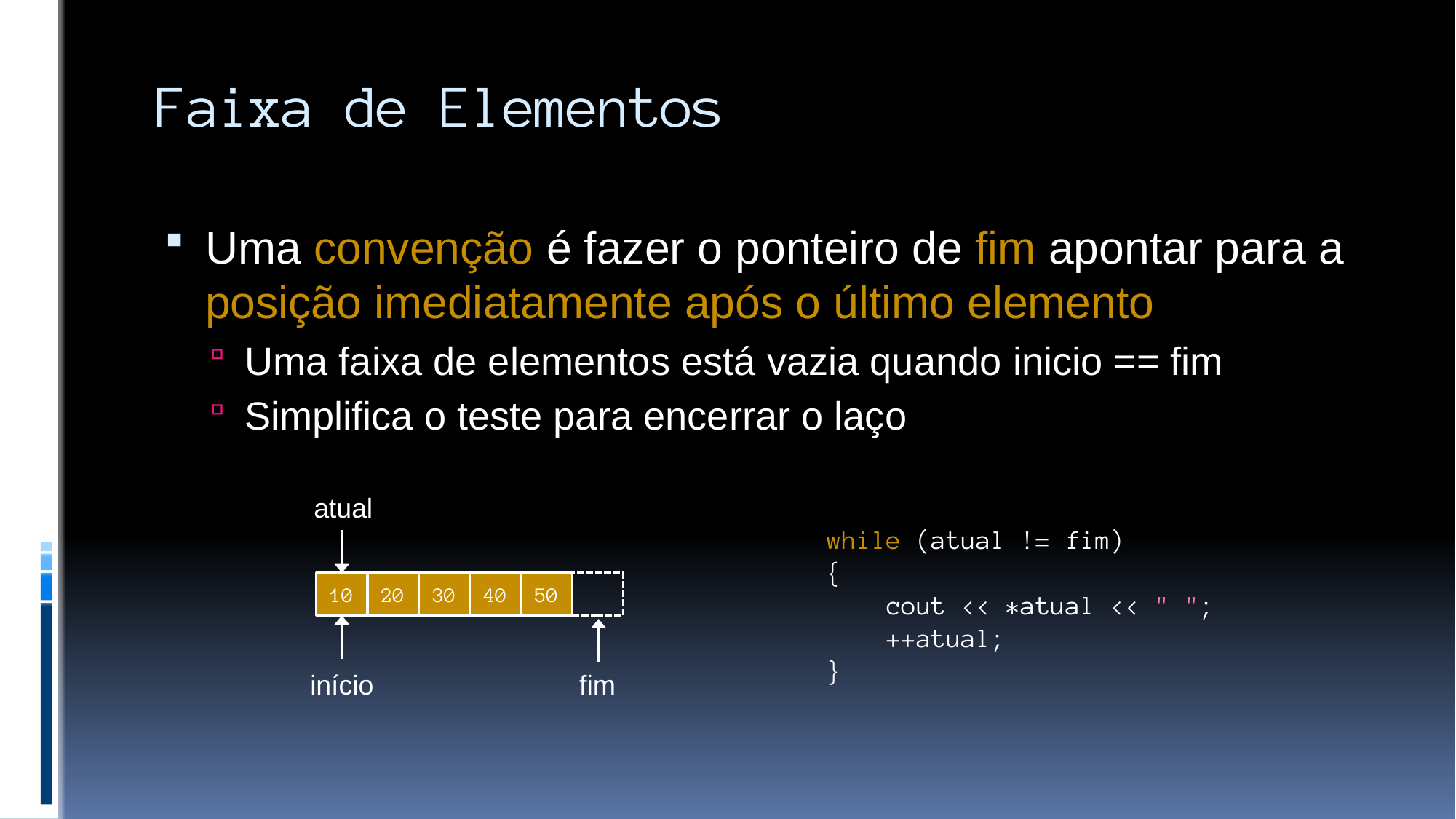

# Faixa de Elementos
Uma convenção é fazer o ponteiro de fim apontar para a posição imediatamente após o último elemento
Uma faixa de elementos está vazia quando inicio == fim
Simplifica o teste para encerrar o laço

atual
while (atual != fim)
{
    cout << *atual << " ";
    ++atual;
}
10
20
30
40
50

início
fim